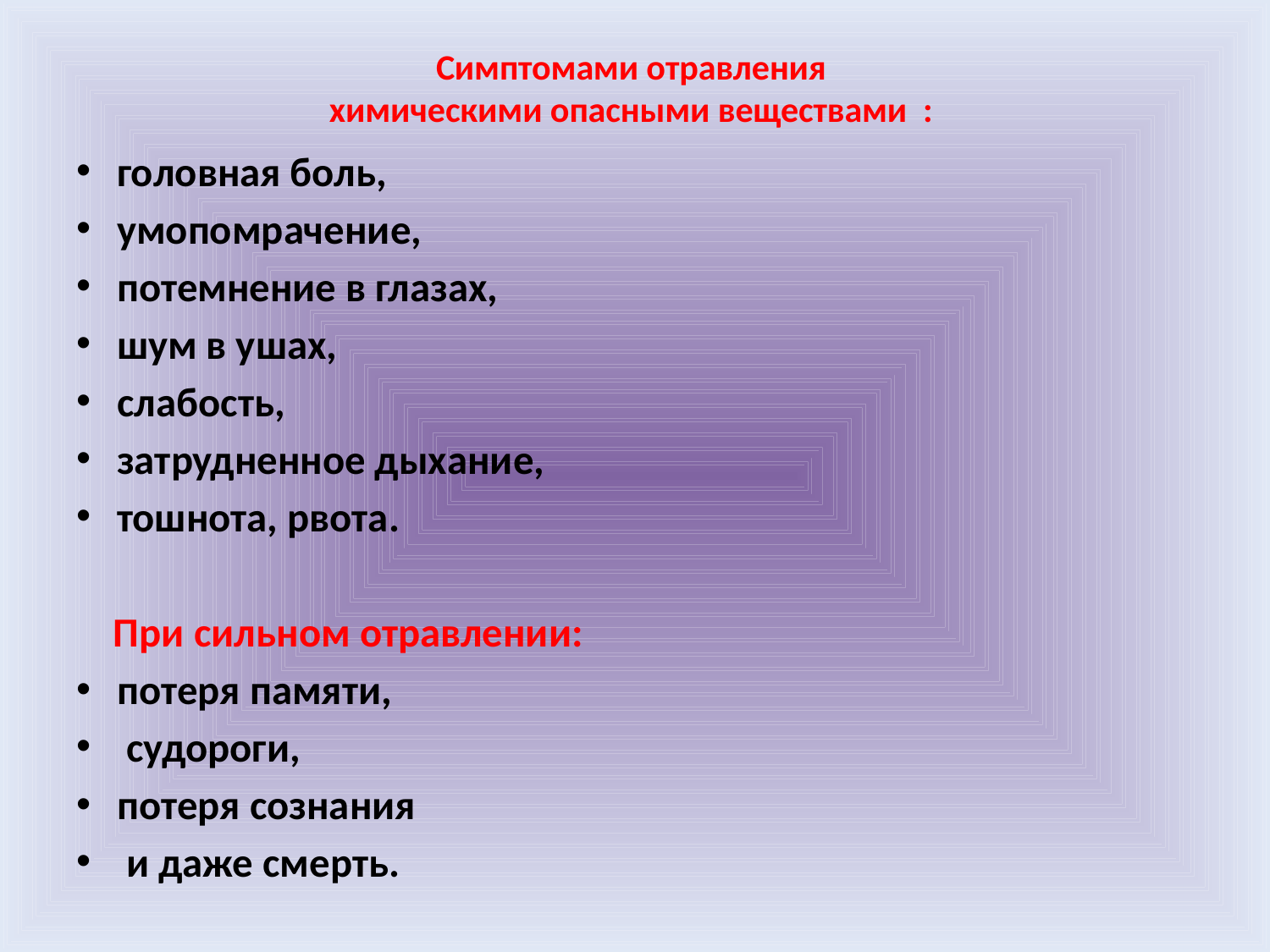

# Симптомами отравления химическими опасными веществами  :
головная боль,
умопомрачение,
потемнение в глазах,
шум в ушах,
слабость,
затрудненное дыхание,
тошнота, рвота.

    При сильном отравлении:
потеря памяти,
 судороги,
потеря сознания
 и даже смерть.